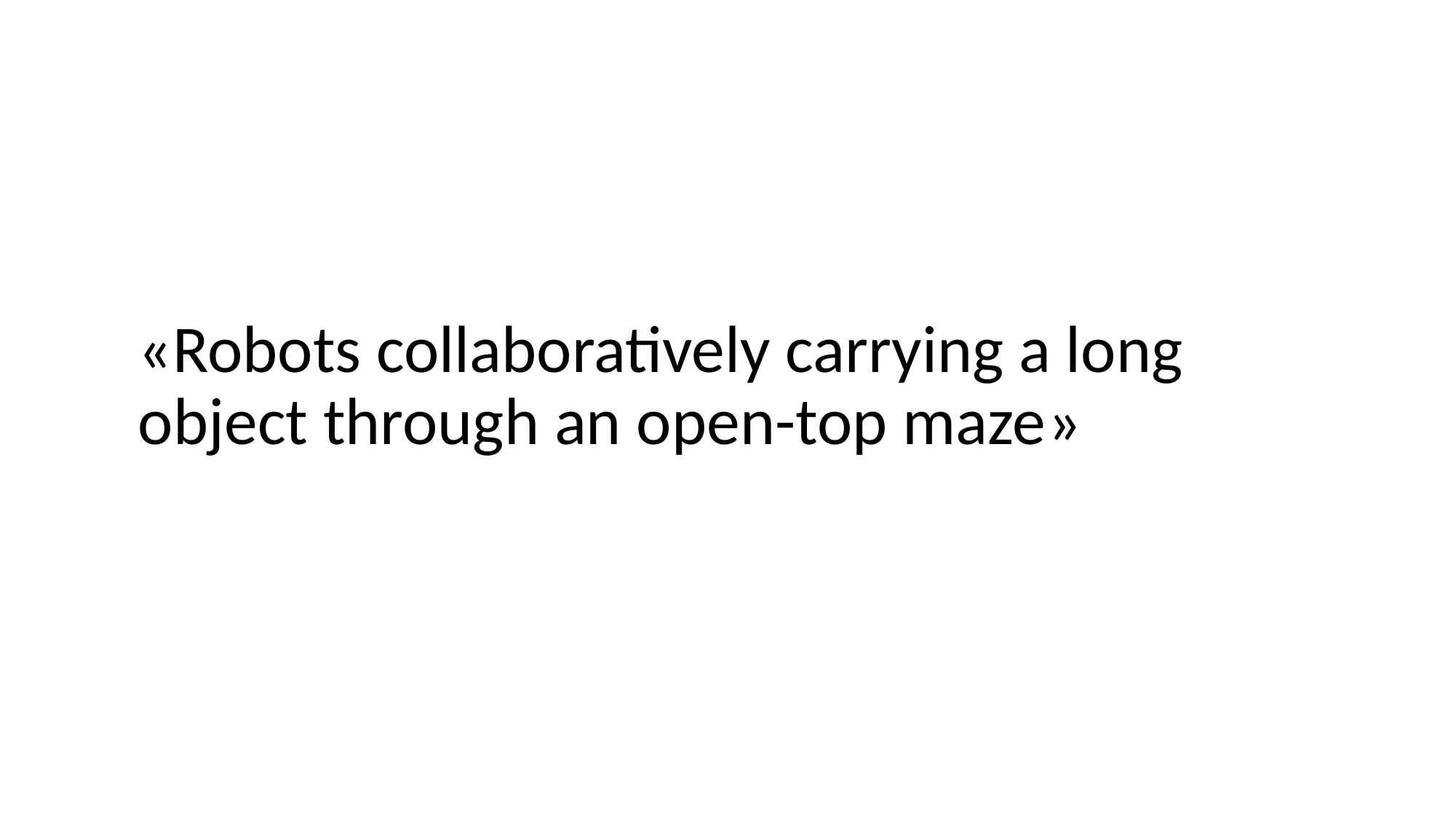

# «Robots collaboratively carrying a long object through an open-top maze»